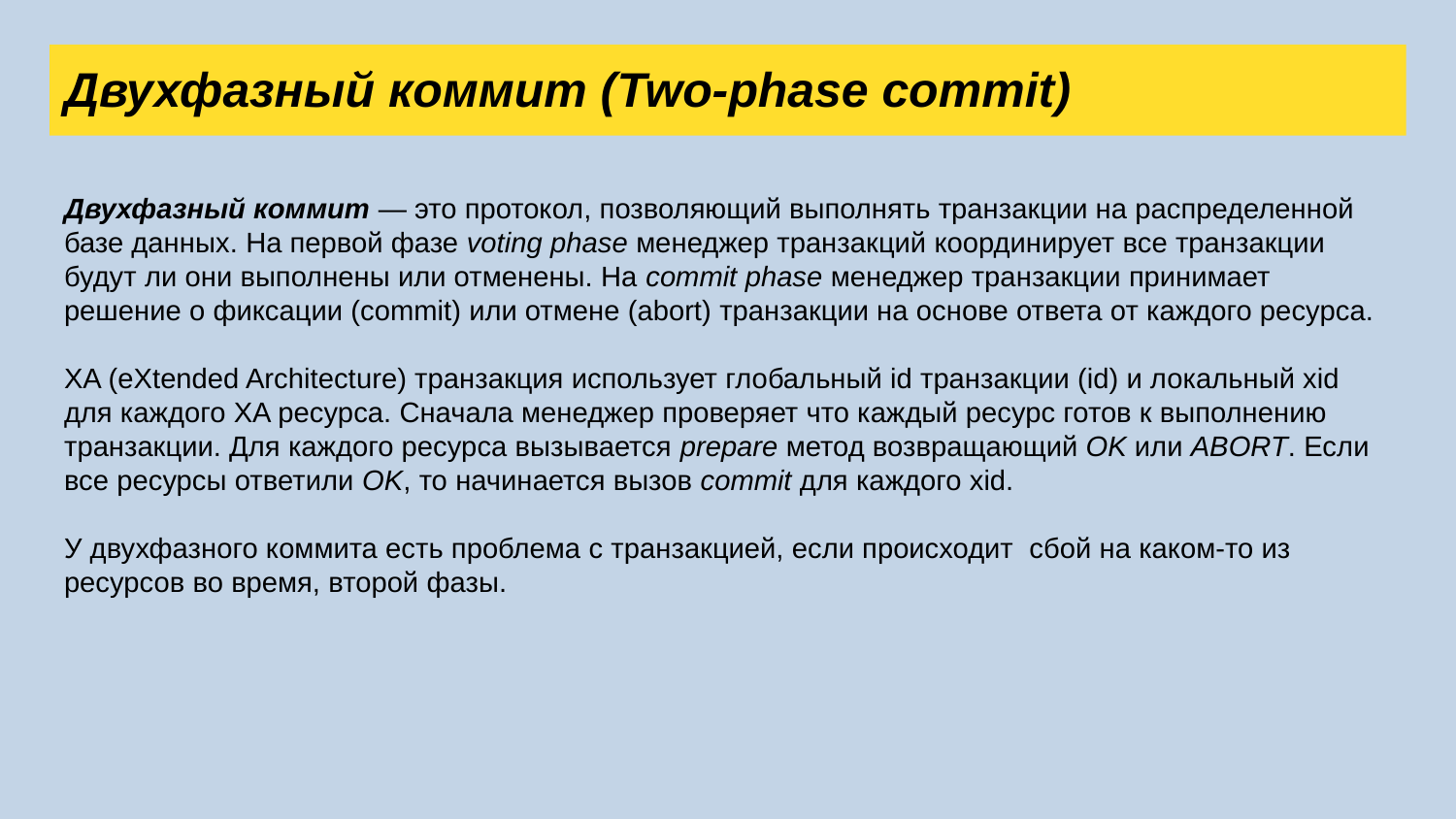

Двухфазный коммит (Two-phase commit)
Двухфазный коммит — это протокол, позволяющий выполнять транзакции на распределенной базе данных. На первой фазе voting phase менеджер транзакций координирует все транзакции будут ли они выполнены или отменены. На commit phase менеджер транзакции принимает решение о фиксации (commit) или отмене (abort) транзакции на основе ответа от каждого ресурса.

XA (eXtended Architecture) транзакция использует глобальный id транзакции (id) и локальный xid для каждого XA ресурса. Сначала менеджер проверяет что каждый ресурс готов к выполнению транзакции. Для каждого ресурса вызывается prepare метод возвращающий OK или ABORT. Если все ресурсы ответили OK, то начинается вызов commit для каждого xid.
У двухфазного коммита есть проблема с транзакцией, если происходит  сбой на каком-то из ресурсов во время, второй фазы.